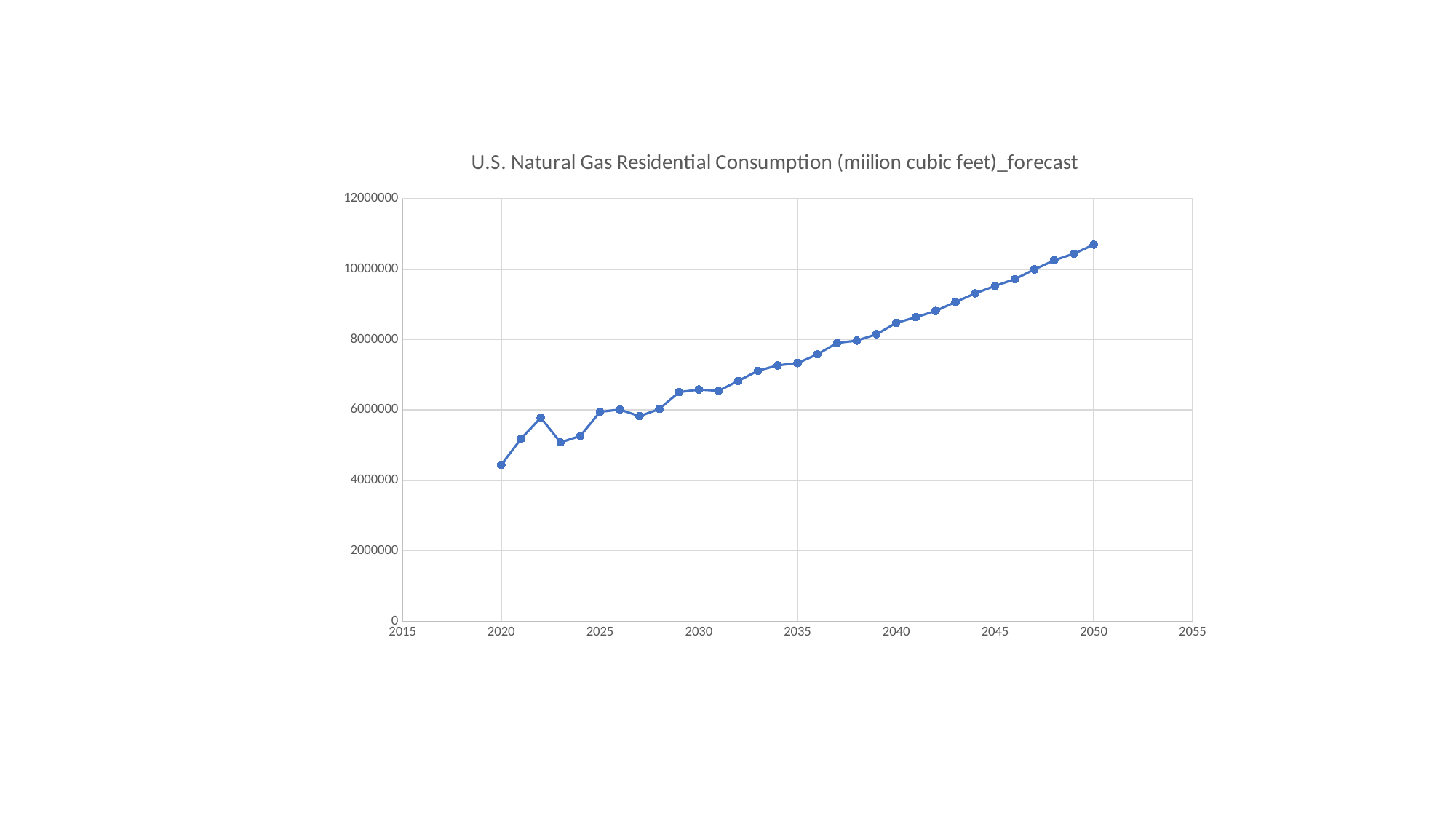

### Chart:

| Category | U.S. Natural Gas Residential Consumption (miilion cubic feet)_forecast |
|---|---|